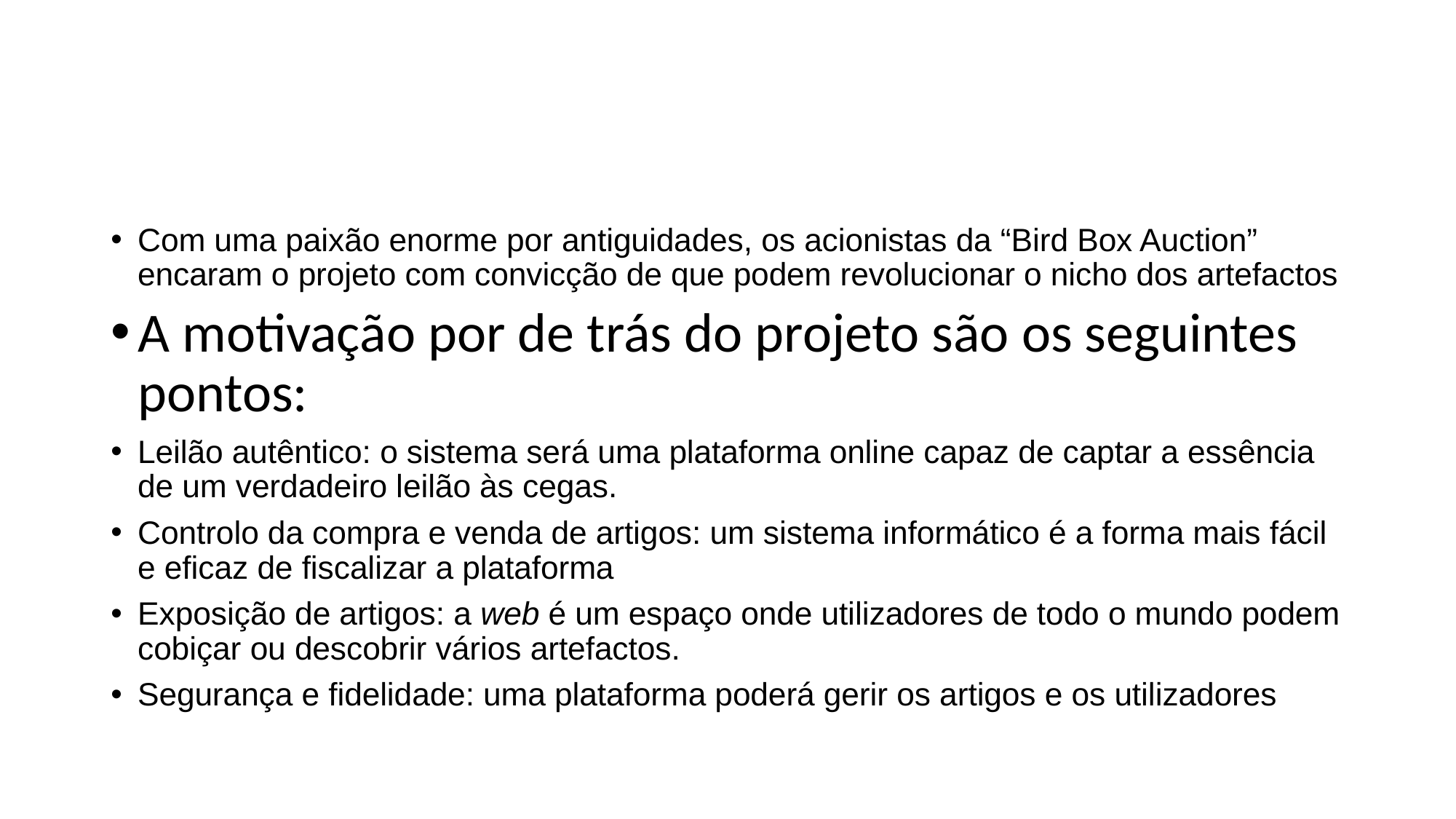

#
Com uma paixão enorme por antiguidades, os acionistas da “Bird Box Auction” encaram o projeto com convicção de que podem revolucionar o nicho dos artefactos
A motivação por de trás do projeto são os seguintes pontos:
Leilão autêntico: o sistema será uma plataforma online capaz de captar a essência de um verdadeiro leilão às cegas.
Controlo da compra e venda de artigos: um sistema informático é a forma mais fácil e eficaz de fiscalizar a plataforma
Exposição de artigos: a web é um espaço onde utilizadores de todo o mundo podem cobiçar ou descobrir vários artefactos.
Segurança e fidelidade: uma plataforma poderá gerir os artigos e os utilizadores